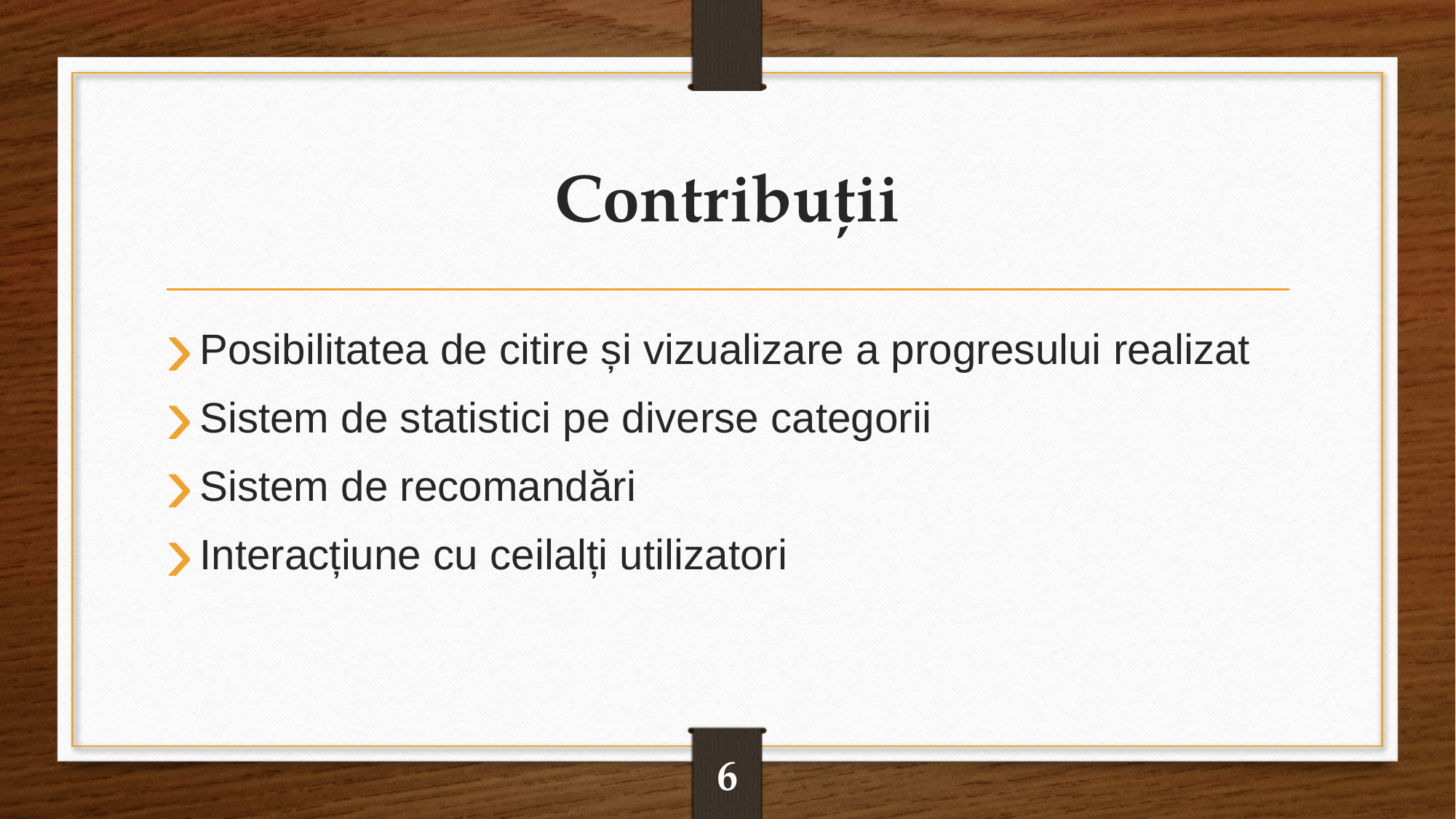

# Contribuții
Posibilitatea de citire și vizualizare a progresului realizat
Sistem de statistici pe diverse categorii
Sistem de recomandări
Interacțiune cu ceilalți utilizatori
6